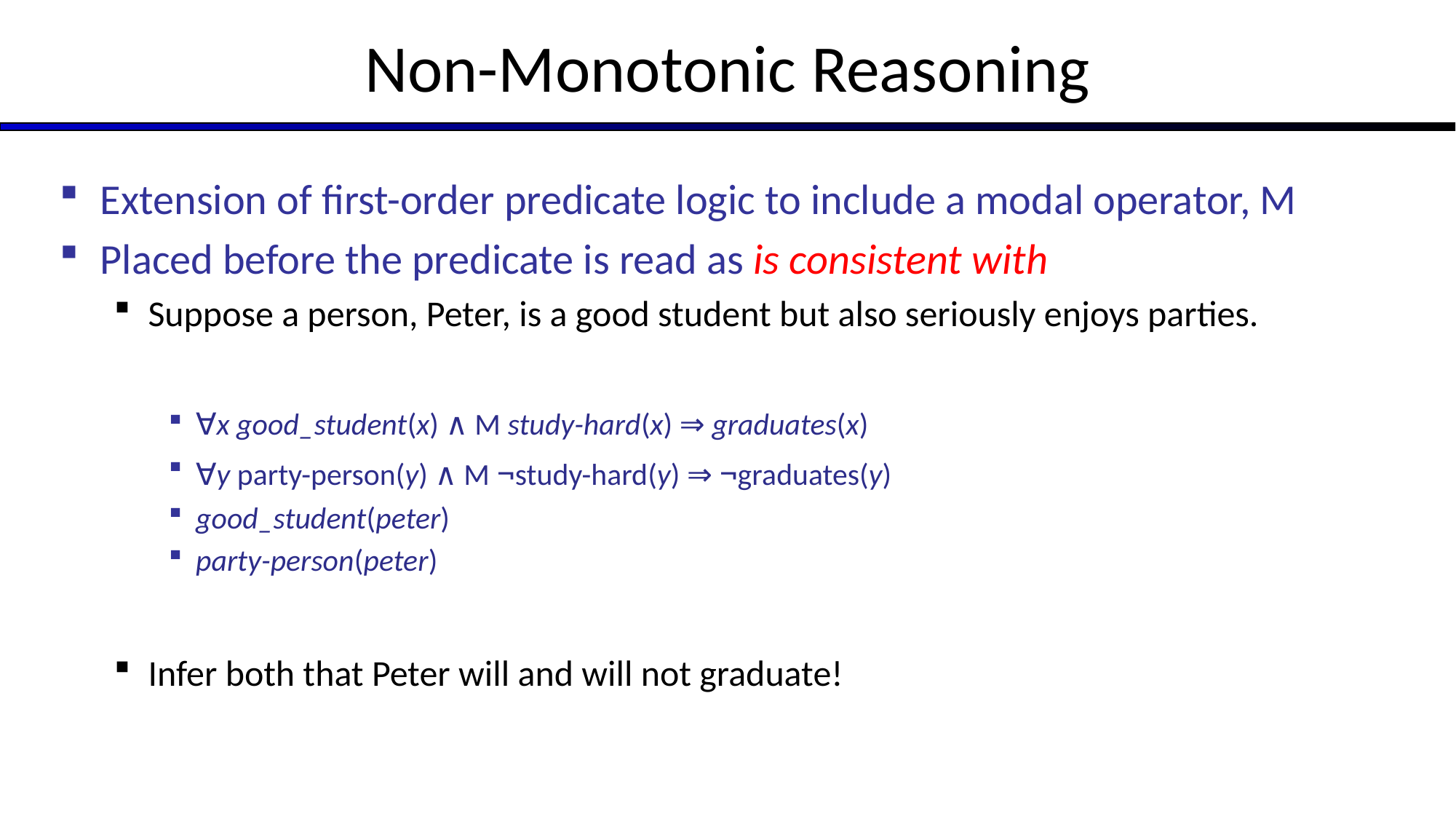

# Non-Monotonic Reasoning
Extension of first-order predicate logic to include a modal operator, M
Placed before the predicate is read as is consistent with
Suppose a person, Peter, is a good student but also seriously enjoys parties.

∀x good_student(x) ∧ M study-hard(x) ⇒ graduates(x)
∀y party-person(y) ∧ M ¬study-hard(y) ⇒ ¬graduates(y)
good_student(peter)
party-person(peter)

Infer both that Peter will and will not graduate!